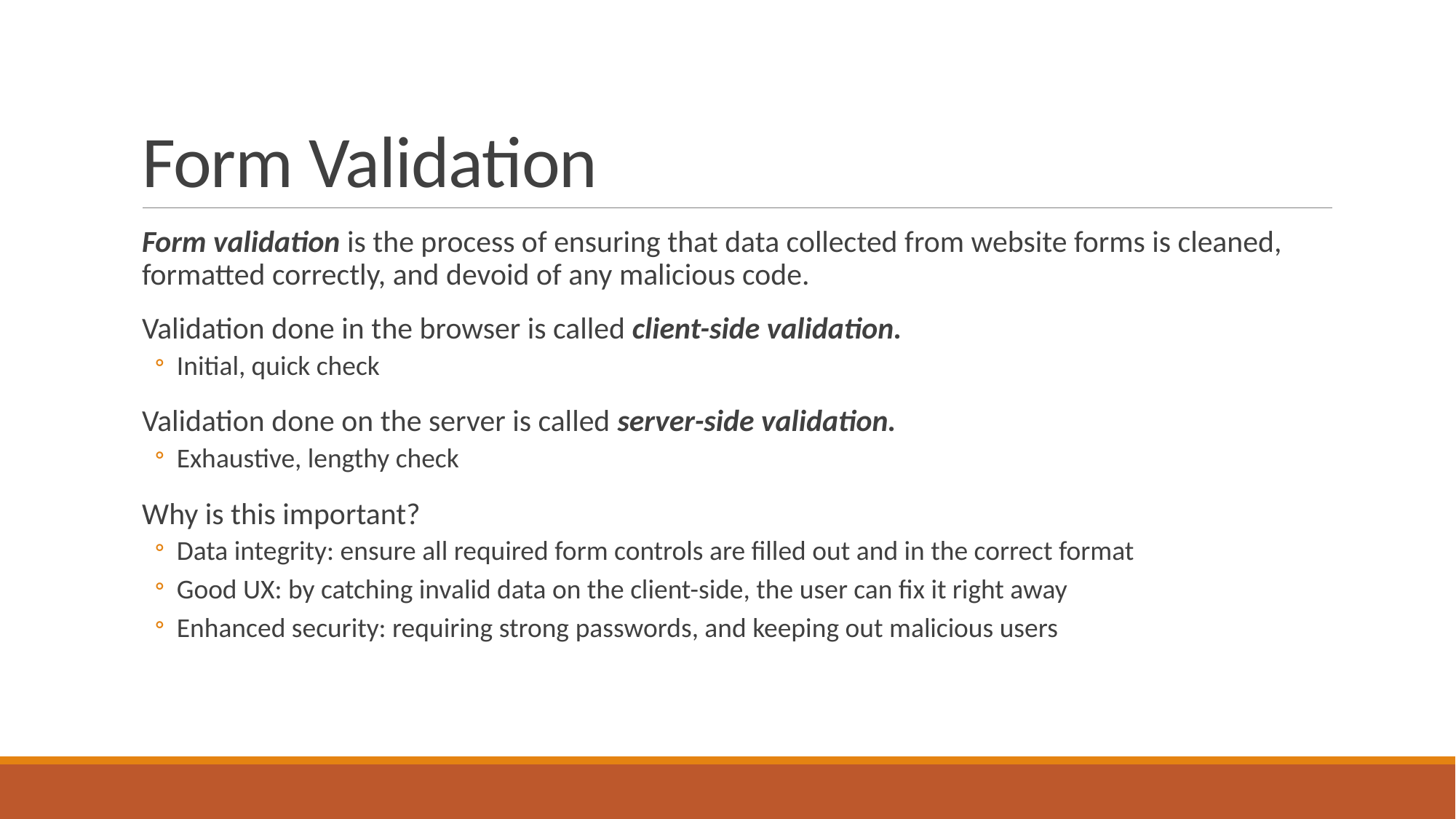

# Form Validation
Form validation is the process of ensuring that data collected from website forms is cleaned, formatted correctly, and devoid of any malicious code.
Validation done in the browser is called client-side validation.
Initial, quick check
Validation done on the server is called server-side validation.
Exhaustive, lengthy check
Why is this important?
Data integrity: ensure all required form controls are filled out and in the correct format
Good UX: by catching invalid data on the client-side, the user can fix it right away
Enhanced security: requiring strong passwords, and keeping out malicious users